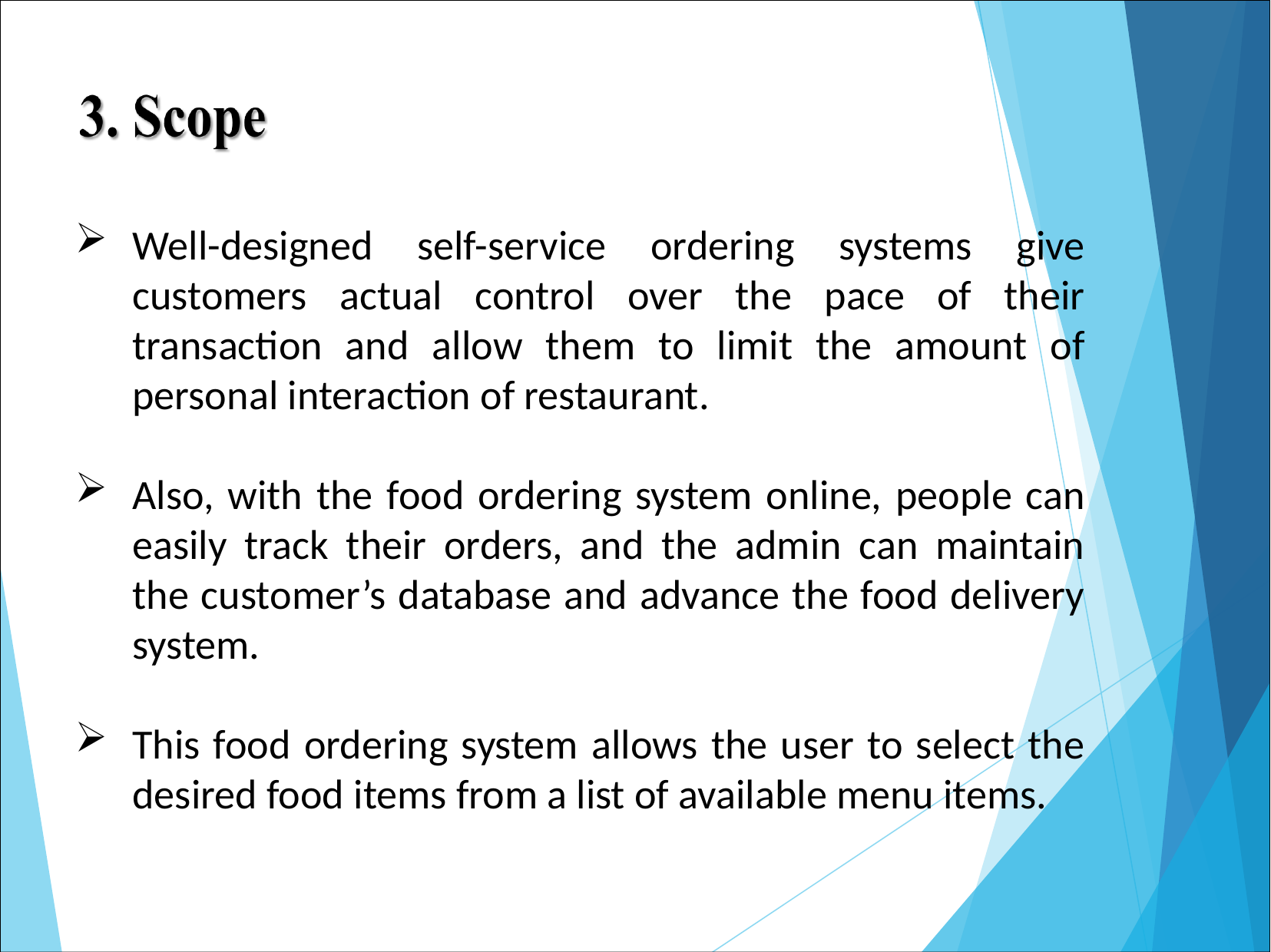

Well-designed self-service ordering systems give customers actual control over the pace of their transaction and allow them to limit the amount of personal interaction of restaurant.

Also, with the food ordering system online, people can easily track their orders, and the admin can maintain the customer’s database and advance the food delivery system.

This food ordering system allows the user to select the desired food items from a list of available menu items.